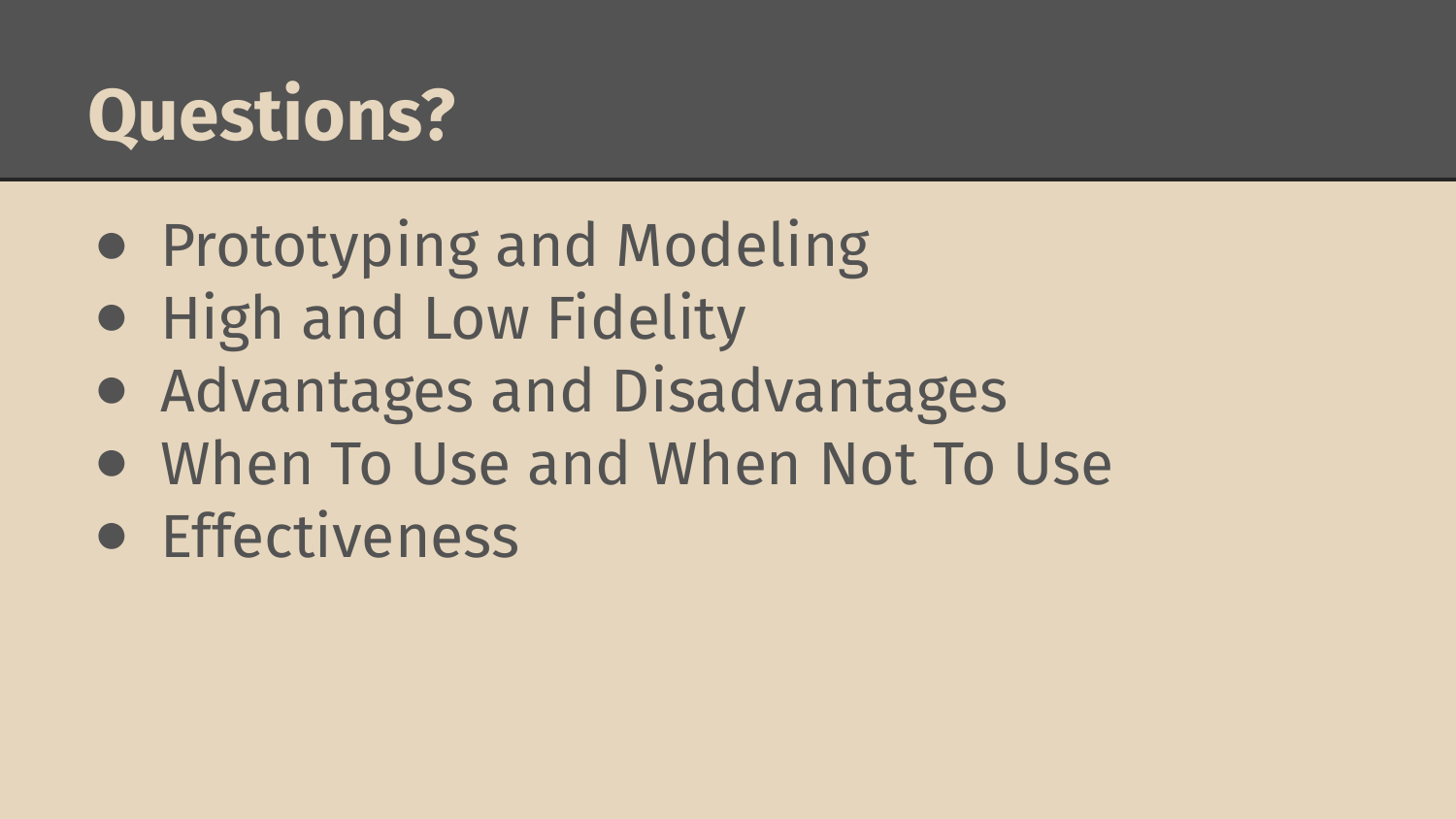

# Questions?
Prototyping and Modeling
High and Low Fidelity
Advantages and Disadvantages
When To Use and When Not To Use
Effectiveness